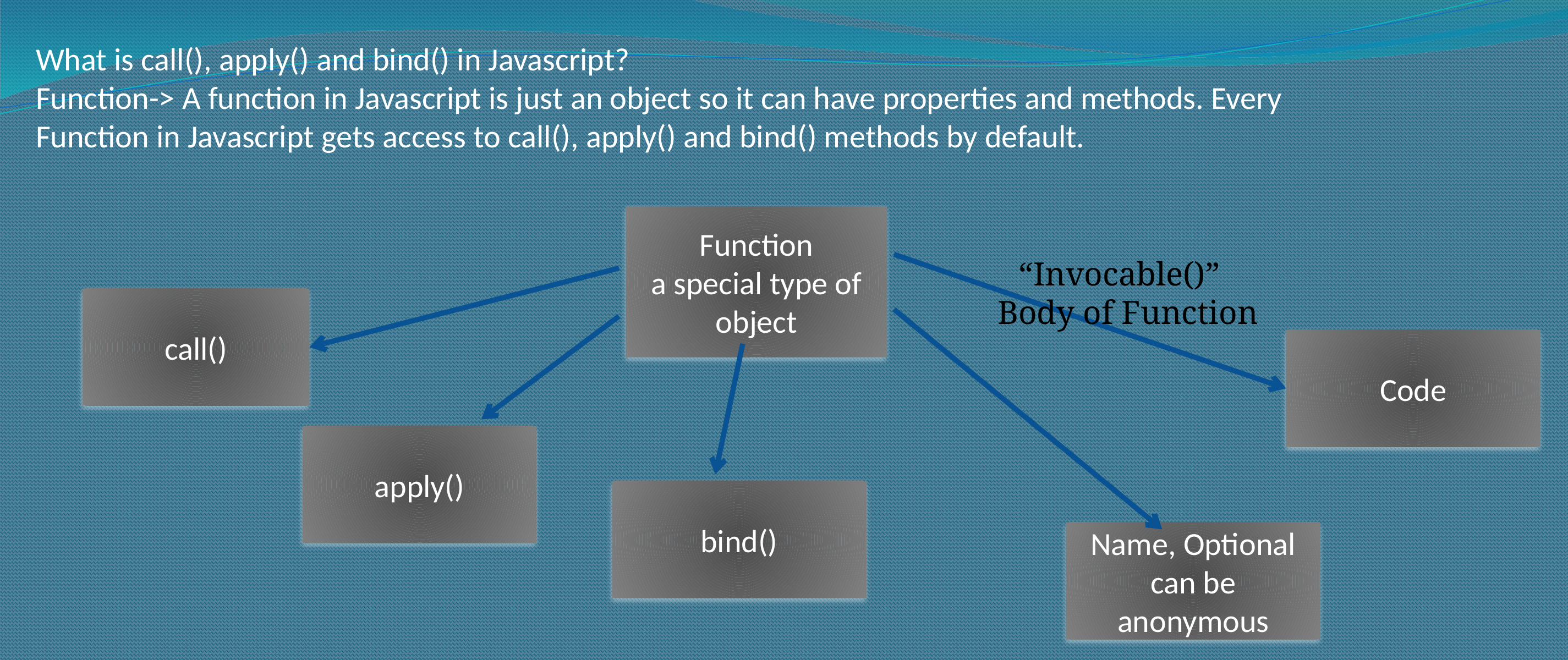

What is call(), apply() and bind() in Javascript?
Function-> A function in Javascript is just an object so it can have properties and methods. Every
Function in Javascript gets access to call(), apply() and bind() methods by default.
Function
a special type of object
“Invocable()”
Body of Function
call()
Code
apply()
bind()
Name, Optional can be anonymous